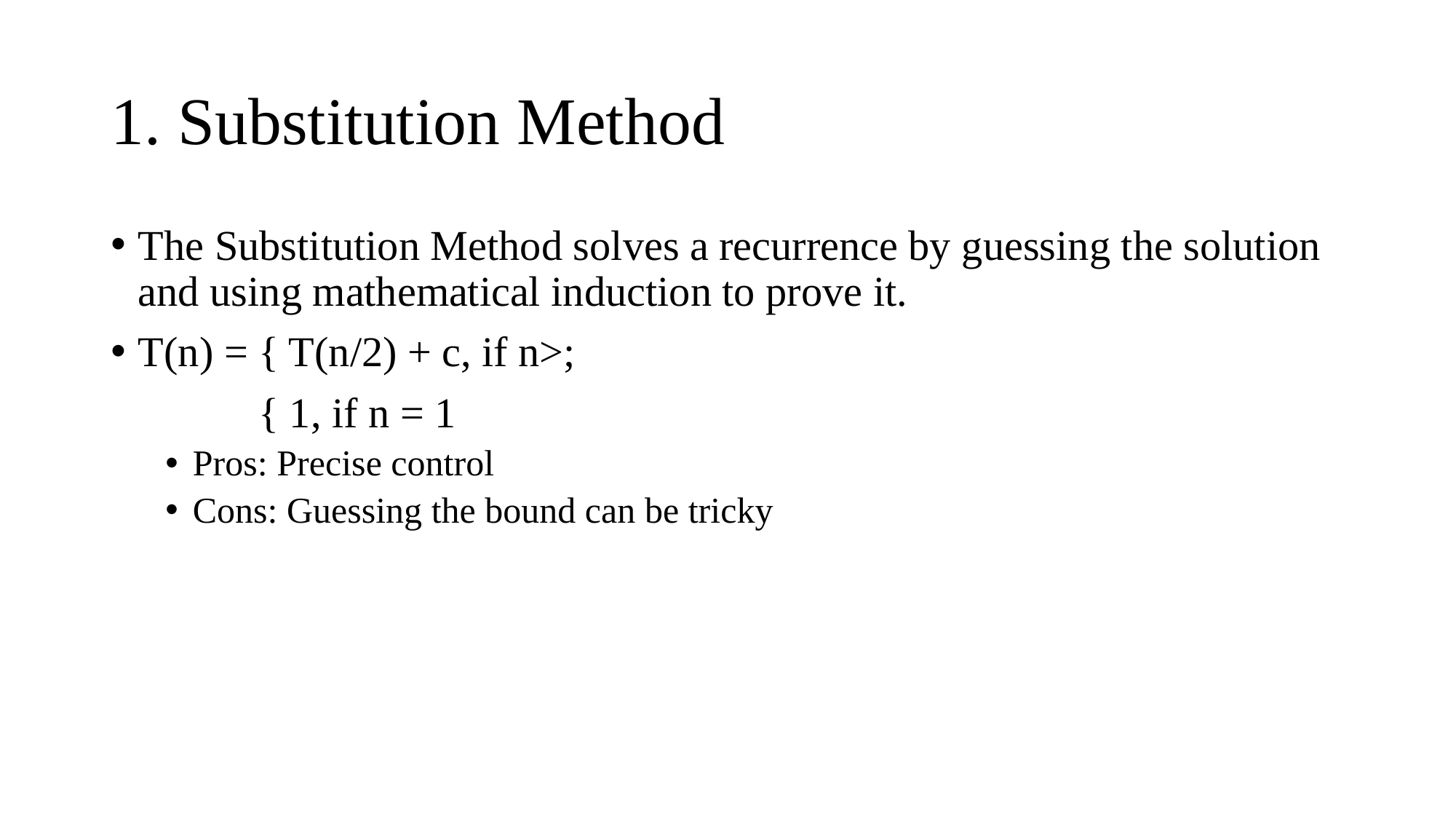

# 1. Substitution Method
The Substitution Method solves a recurrence by guessing the solution and using mathematical induction to prove it.
T(n) = { T(n/2) + c, if n>;
              { 1, if n = 1
Pros: Precise control
Cons: Guessing the bound can be tricky